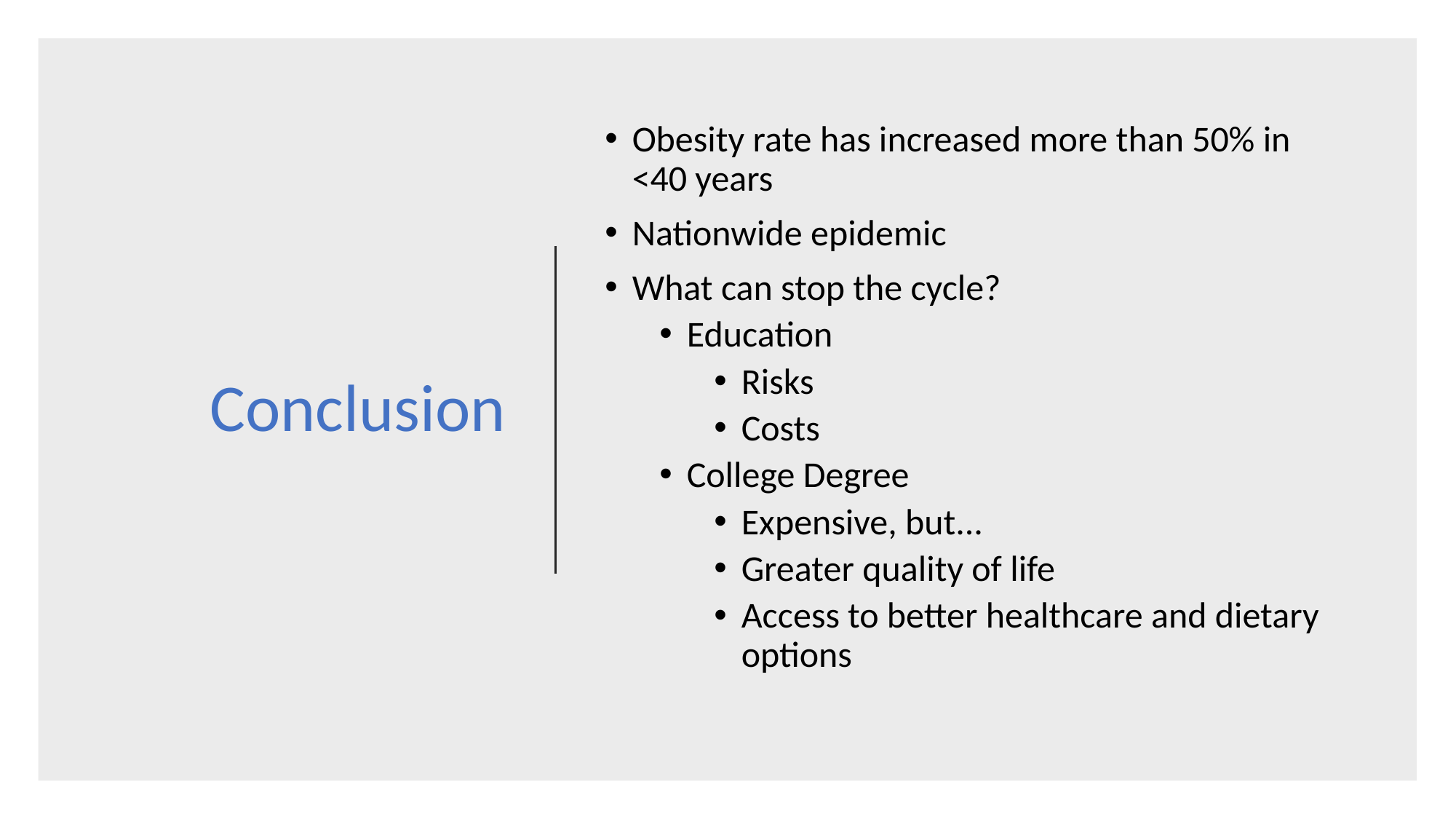

# Conclusion
Obesity rate has increased more than 50% in <40 years
Nationwide epidemic
What can stop the cycle?
Education
Risks
Costs
College Degree
Expensive, but...
Greater quality of life
Access to better healthcare and dietary options